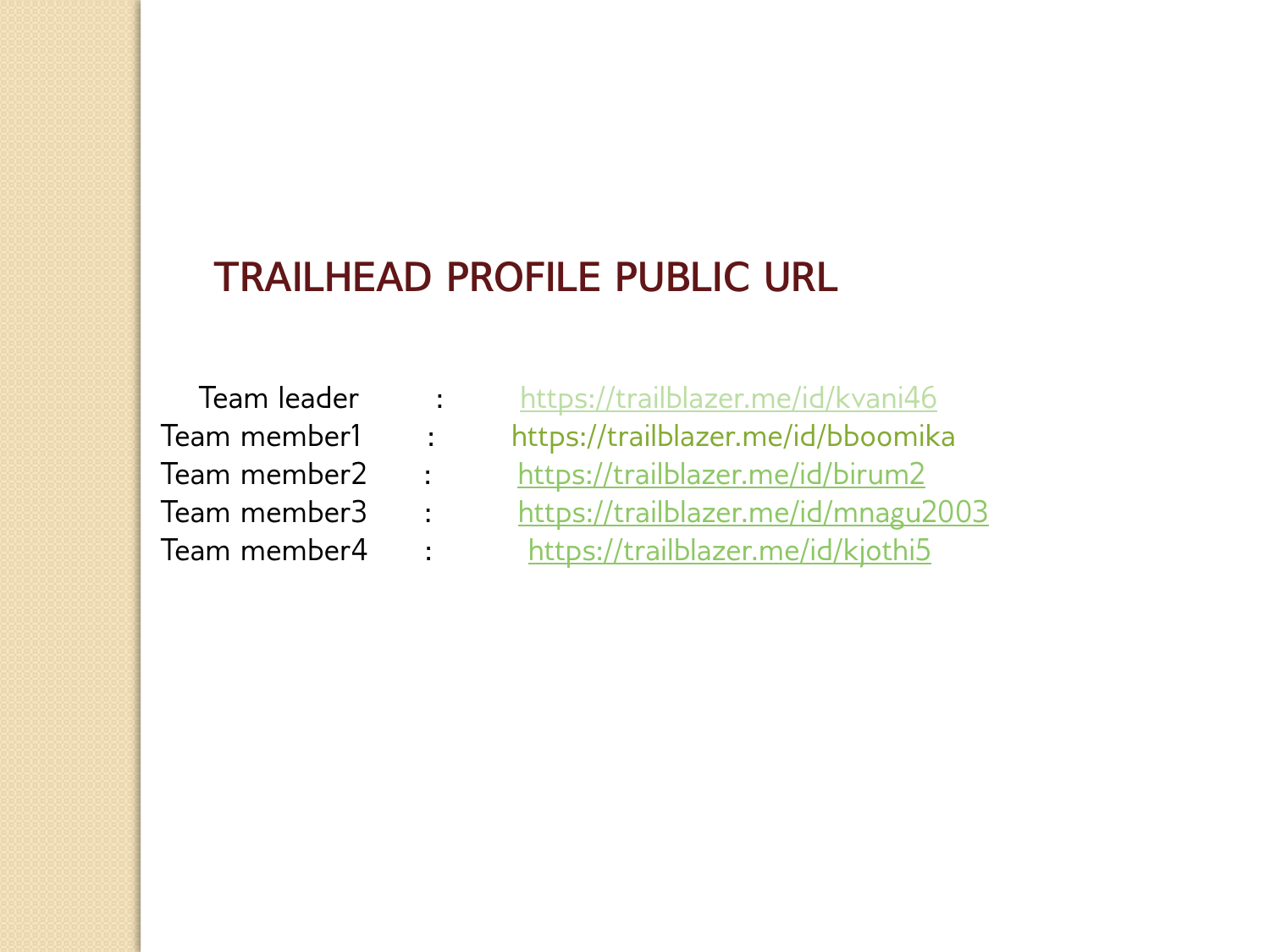

TRAILHEAD PROFILE PUBLIC URL
    Team leader        :        https://trailblazer.me/id/kvani46
Team member1       :        https://trailblazer.me/id/bboomika
Team member2      :         https://trailblazer.me/id/birum2
Team member3      :         https://trailblazer.me/id/mnagu2003
Team member4      :          https://trailblazer.me/id/kjothi5